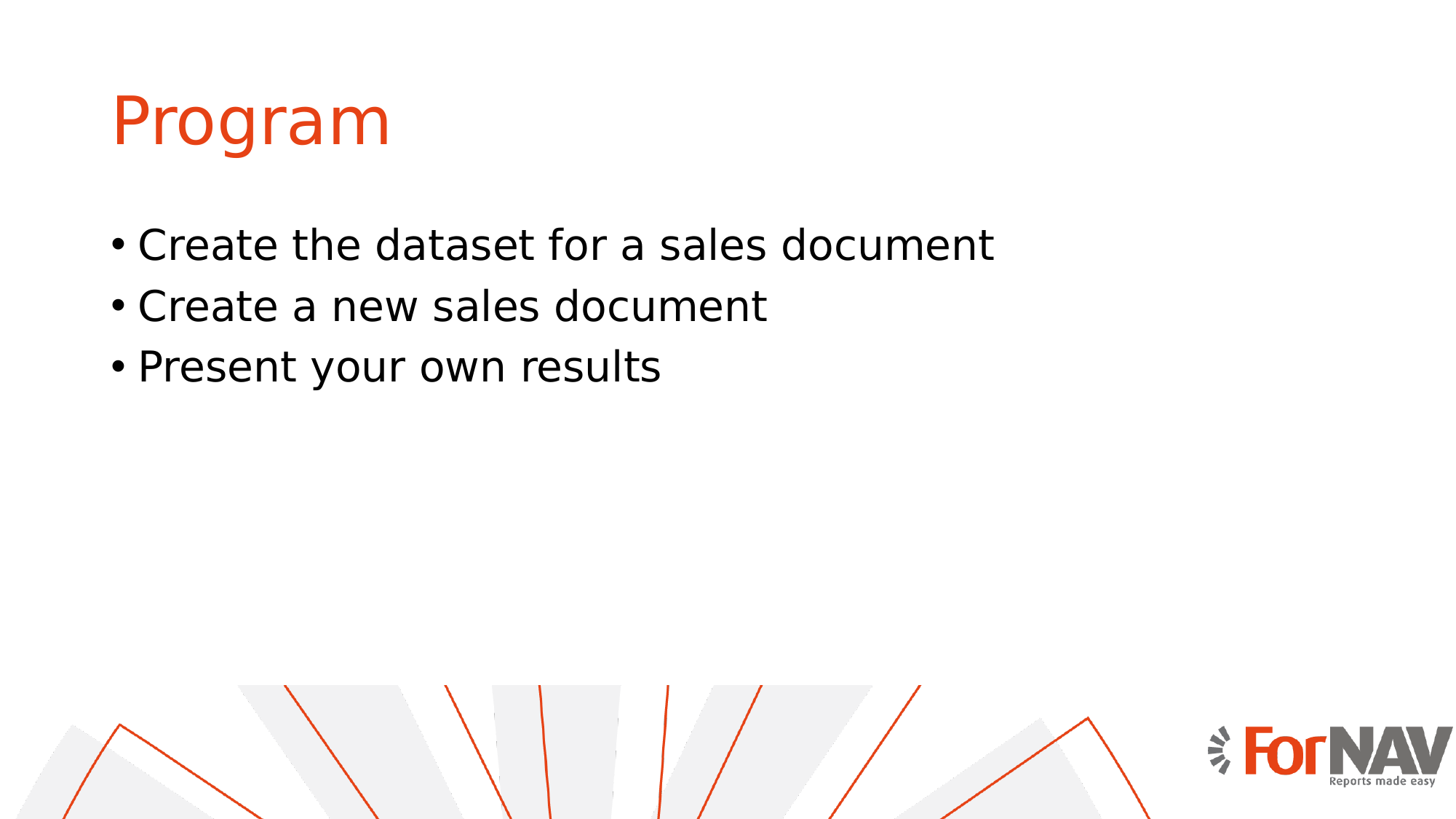

# Program
Create the dataset for a sales document
Create a new sales document
Present your own results